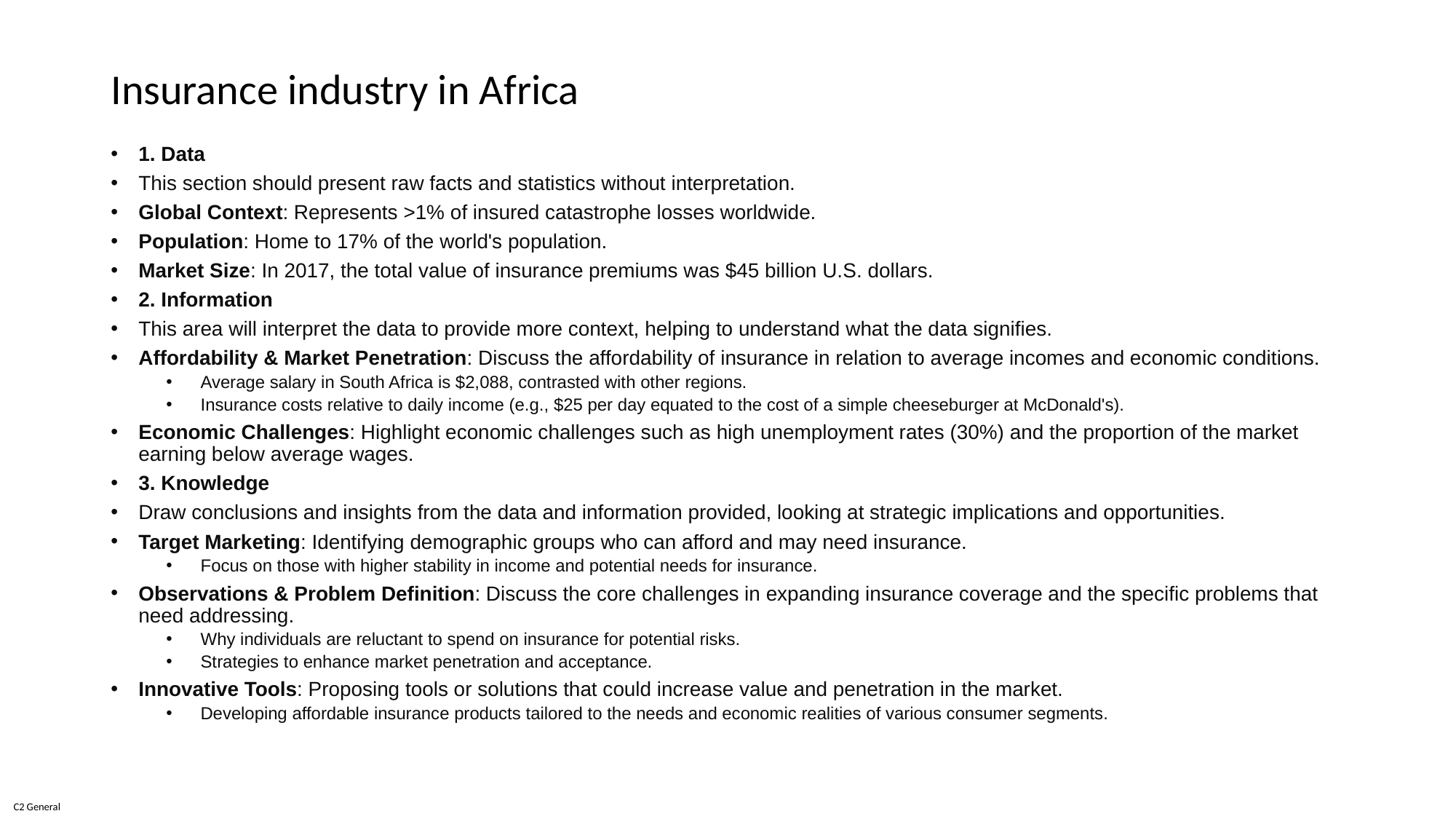

# Insurance industry in Africa
1. Data
This section should present raw facts and statistics without interpretation.
Global Context: Represents >1% of insured catastrophe losses worldwide.
Population: Home to 17% of the world's population.
Market Size: In 2017, the total value of insurance premiums was $45 billion U.S. dollars.
2. Information
This area will interpret the data to provide more context, helping to understand what the data signifies.
Affordability & Market Penetration: Discuss the affordability of insurance in relation to average incomes and economic conditions.
Average salary in South Africa is $2,088, contrasted with other regions.
Insurance costs relative to daily income (e.g., $25 per day equated to the cost of a simple cheeseburger at McDonald's).
Economic Challenges: Highlight economic challenges such as high unemployment rates (30%) and the proportion of the market earning below average wages.
3. Knowledge
Draw conclusions and insights from the data and information provided, looking at strategic implications and opportunities.
Target Marketing: Identifying demographic groups who can afford and may need insurance.
Focus on those with higher stability in income and potential needs for insurance.
Observations & Problem Definition: Discuss the core challenges in expanding insurance coverage and the specific problems that need addressing.
Why individuals are reluctant to spend on insurance for potential risks.
Strategies to enhance market penetration and acceptance.
Innovative Tools: Proposing tools or solutions that could increase value and penetration in the market.
Developing affordable insurance products tailored to the needs and economic realities of various consumer segments.